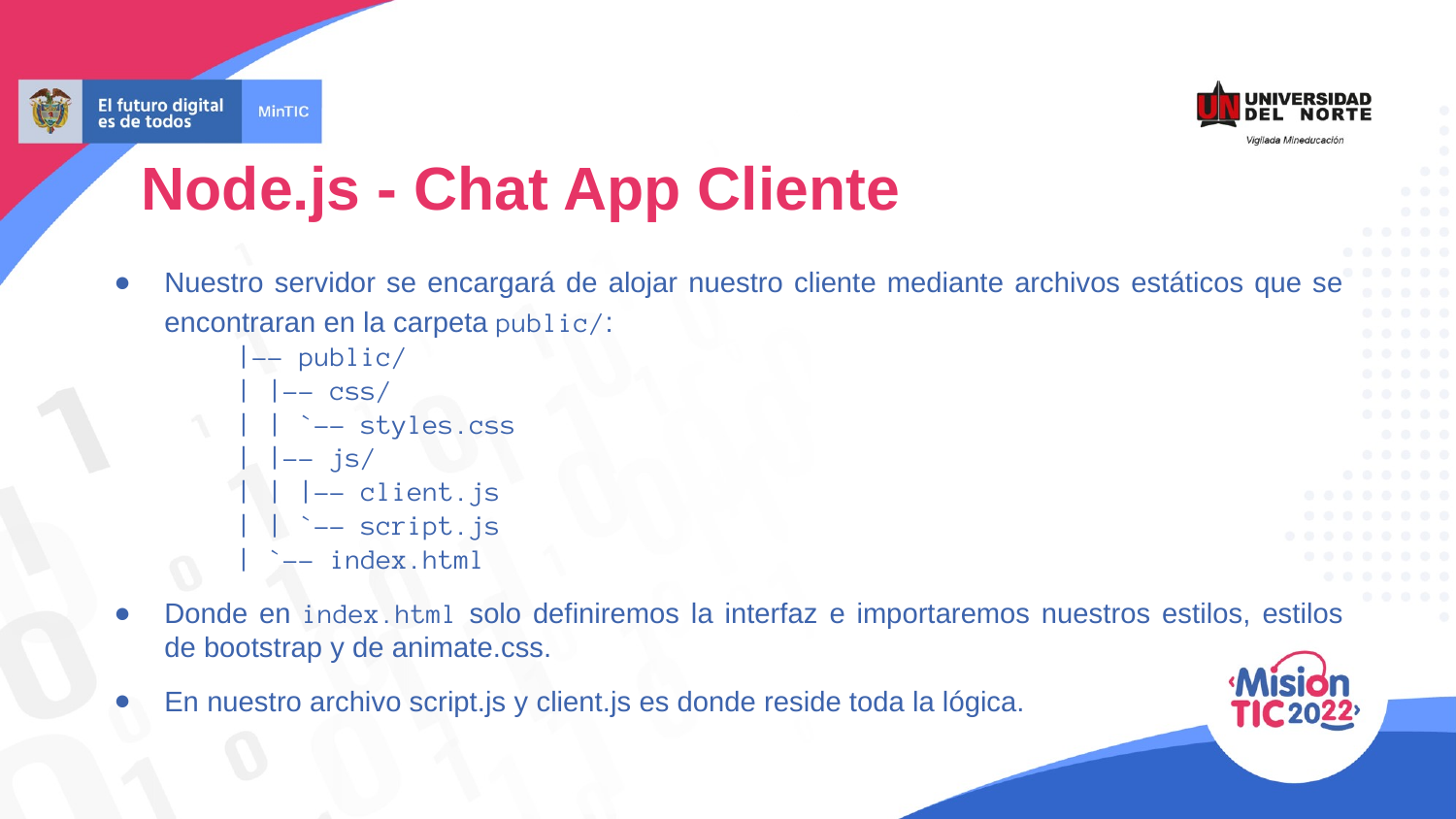

Node.js - Chat App Cliente
Nuestro servidor se encargará de alojar nuestro cliente mediante archivos estáticos que se encontraran en la carpeta public/:
|-- public/
| |-- css/
| | `-- styles.css
| |-- js/
| | |-- client.js
| | `-- script.js
| `-- index.html
Donde en index.html solo definiremos la interfaz e importaremos nuestros estilos, estilos de bootstrap y de animate.css.
En nuestro archivo script.js y client.js es donde reside toda la lógica.